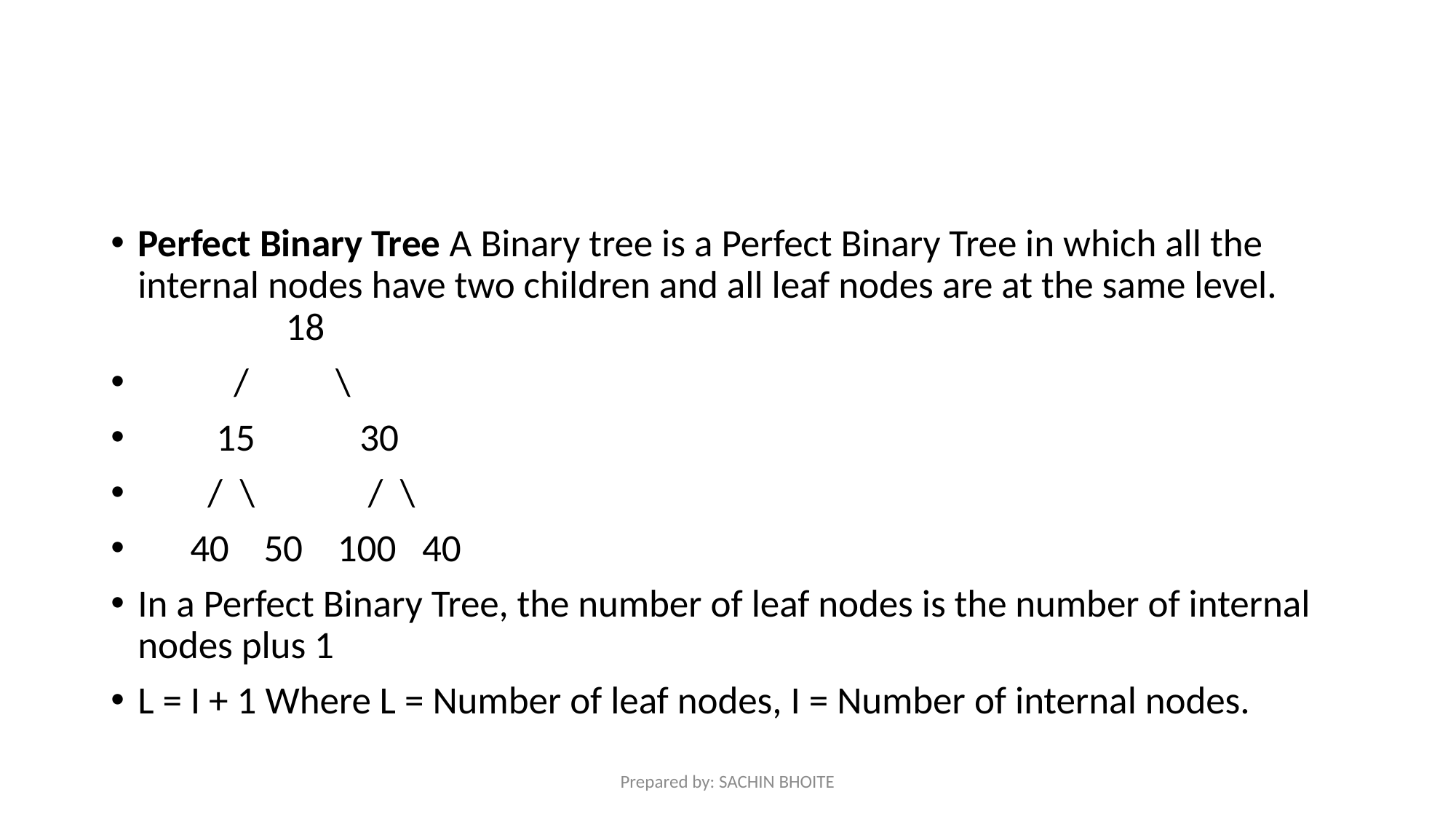

#
Perfect Binary Tree A Binary tree is a Perfect Binary Tree in which all the internal nodes have two children and all leaf nodes are at the same level. 
                 18
           /          \
         15            30
        /  \             /  \
      40    50    100   40
In a Perfect Binary Tree, the number of leaf nodes is the number of internal nodes plus 1
L = I + 1 Where L = Number of leaf nodes, I = Number of internal nodes.
Prepared by: SACHIN BHOITE